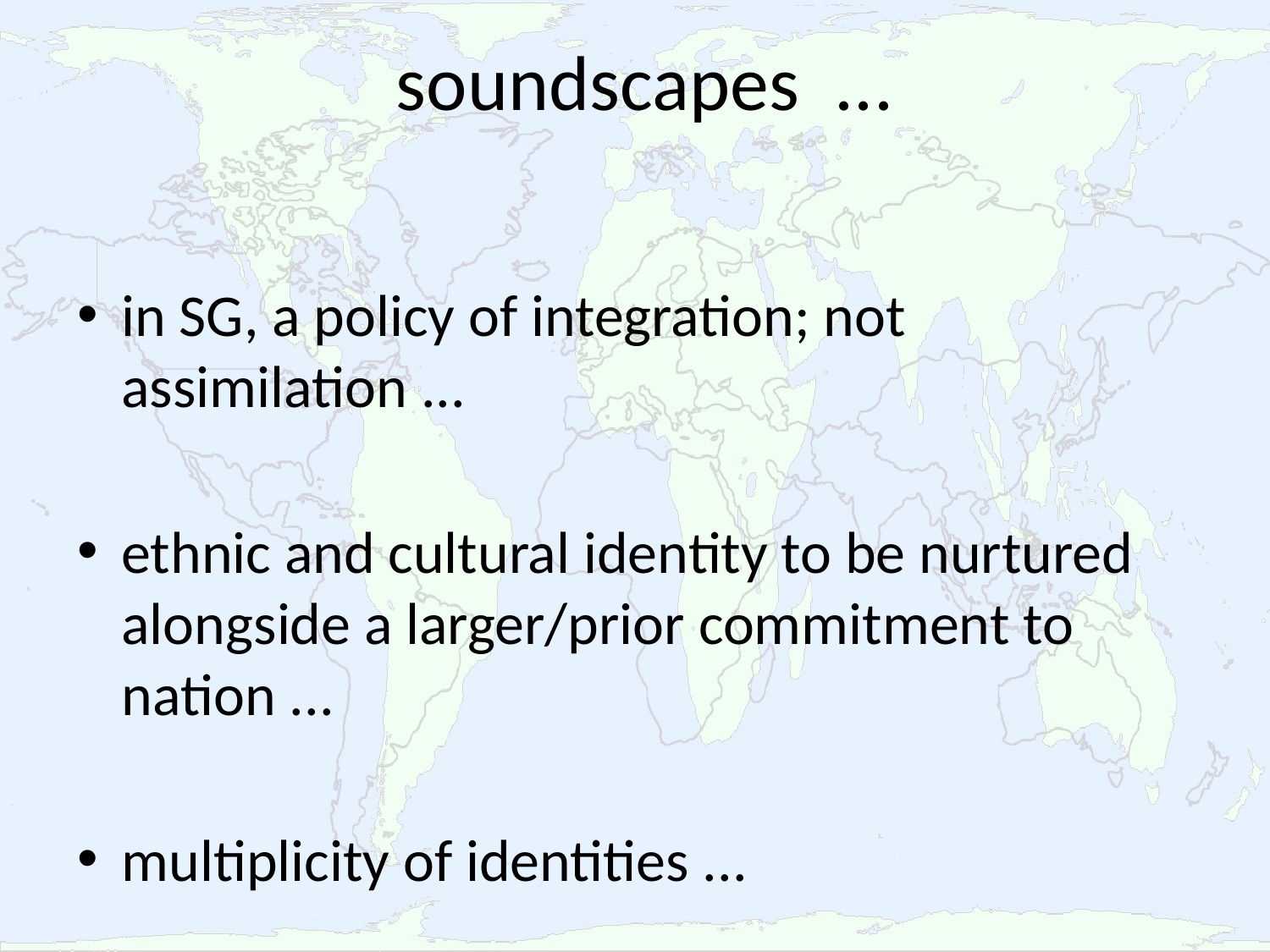

# soundscapes  ...

in SG, a policy of integration; not assimilation ...

ethnic and cultural identity to be nurtured alongside a larger/prior commitment to nation ...

multiplicity of identities ...